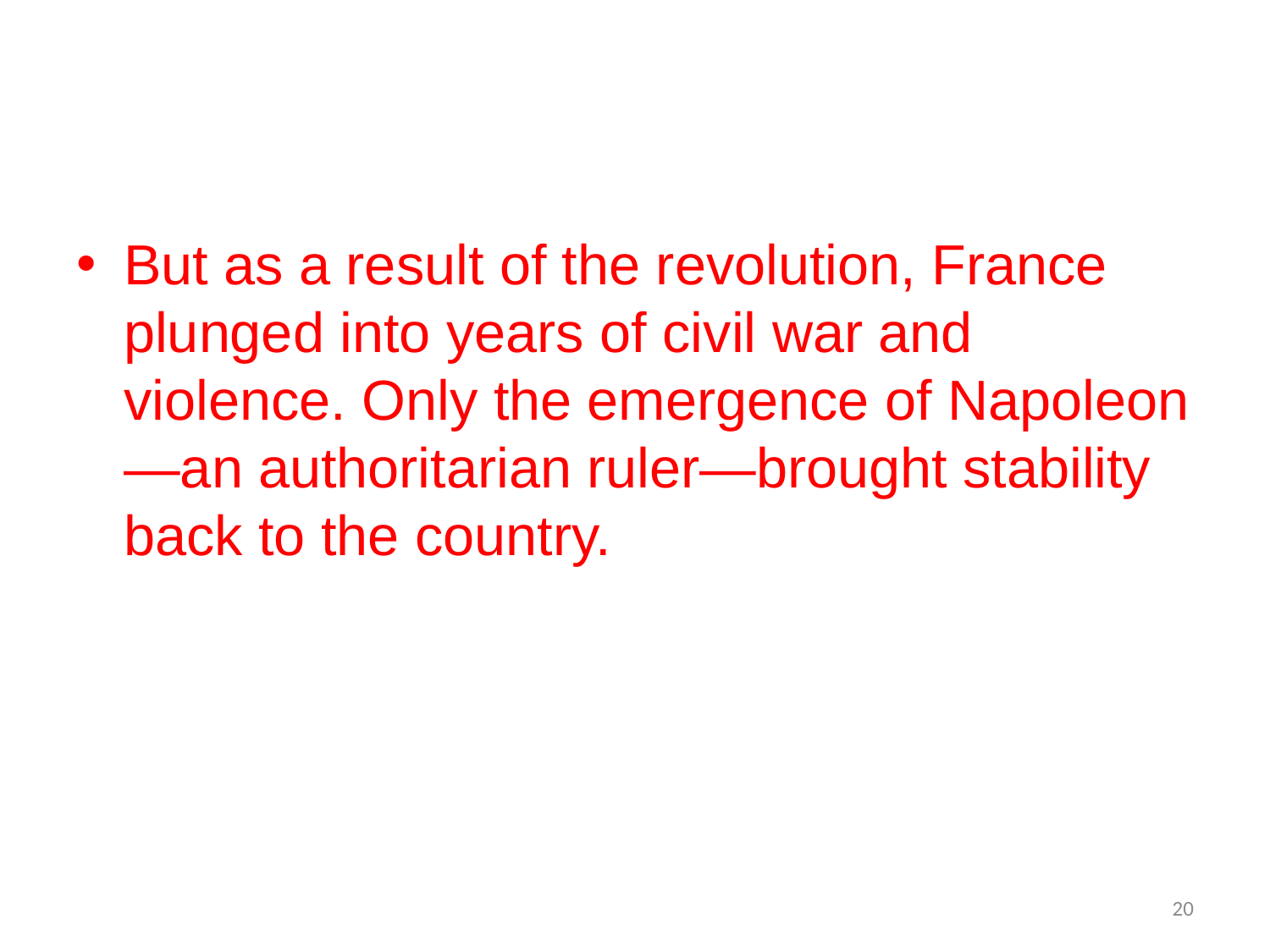

#
But as a result of the revolution, France plunged into years of civil war and violence. Only the emergence of Napoleon—an authoritarian ruler—brought stability back to the country.

20